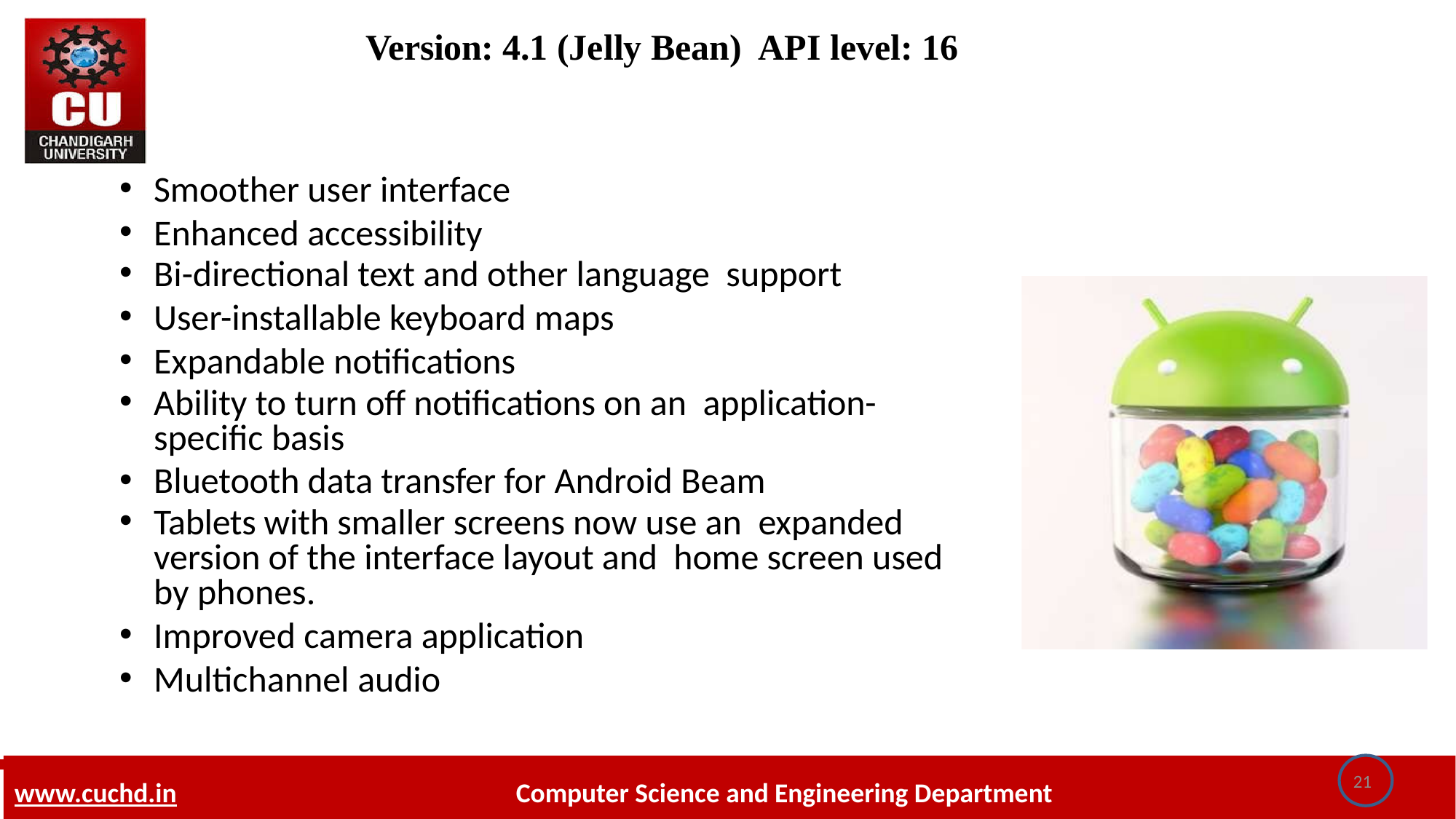

# Version: 4.1 (Jelly Bean)  API level: 16
Smoother user interface
Enhanced accessibility
Bi-directional text and other language  support
User-installable keyboard maps
Expandable notifications
Ability to turn off notifications on an  application-specific basis
Bluetooth data transfer for Android Beam
Tablets with smaller screens now use an  expanded version of the interface layout and  home screen used by phones.
Improved camera application
Multichannel audio

21